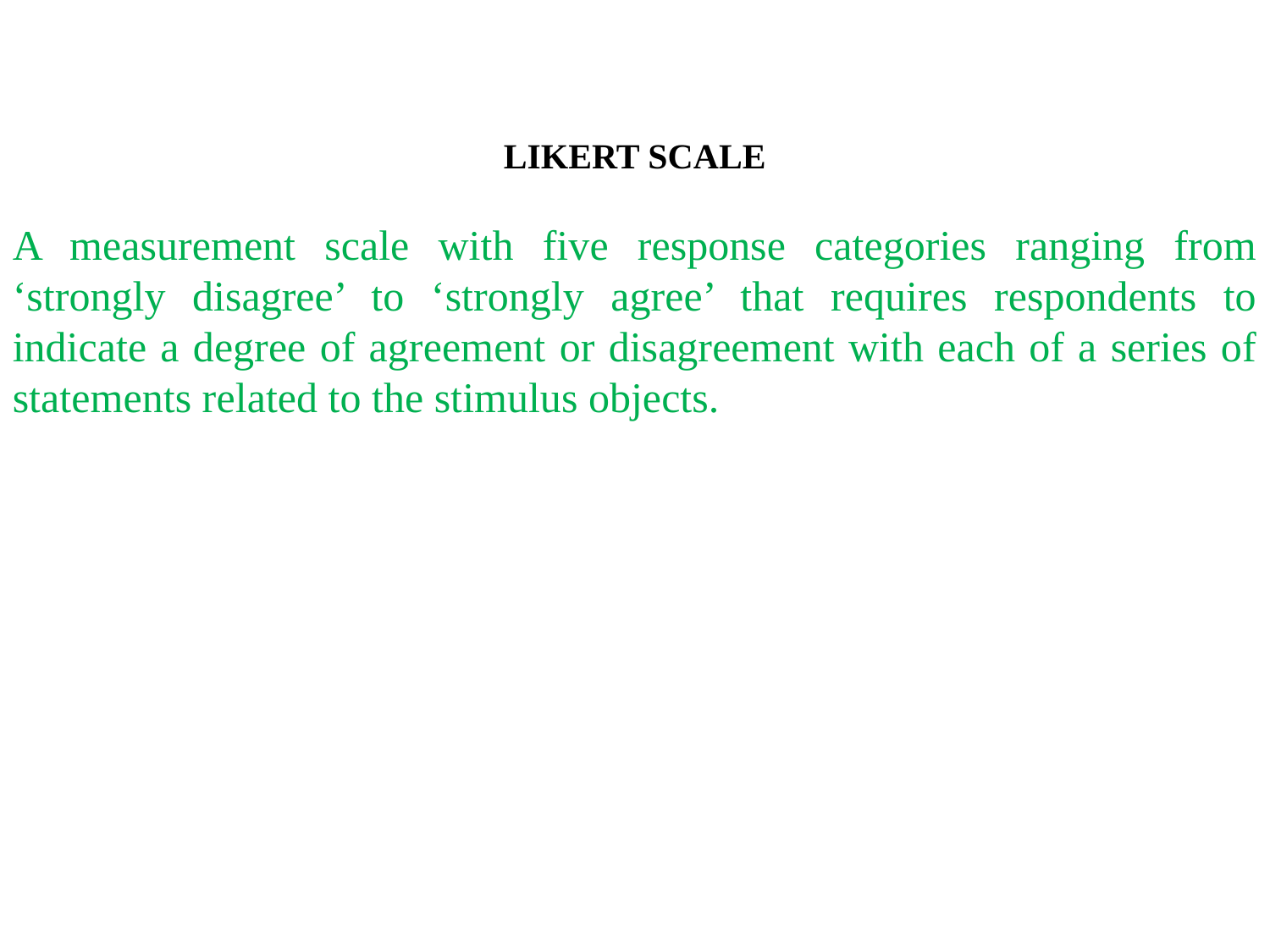

LIKERT SCALE

A measurement scale with five response categories ranging from ‘strongly disagree’ to ‘strongly agree’ that requires respondents to indicate a degree of agreement or disagreement with each of a series of statements related to the stimulus objects.